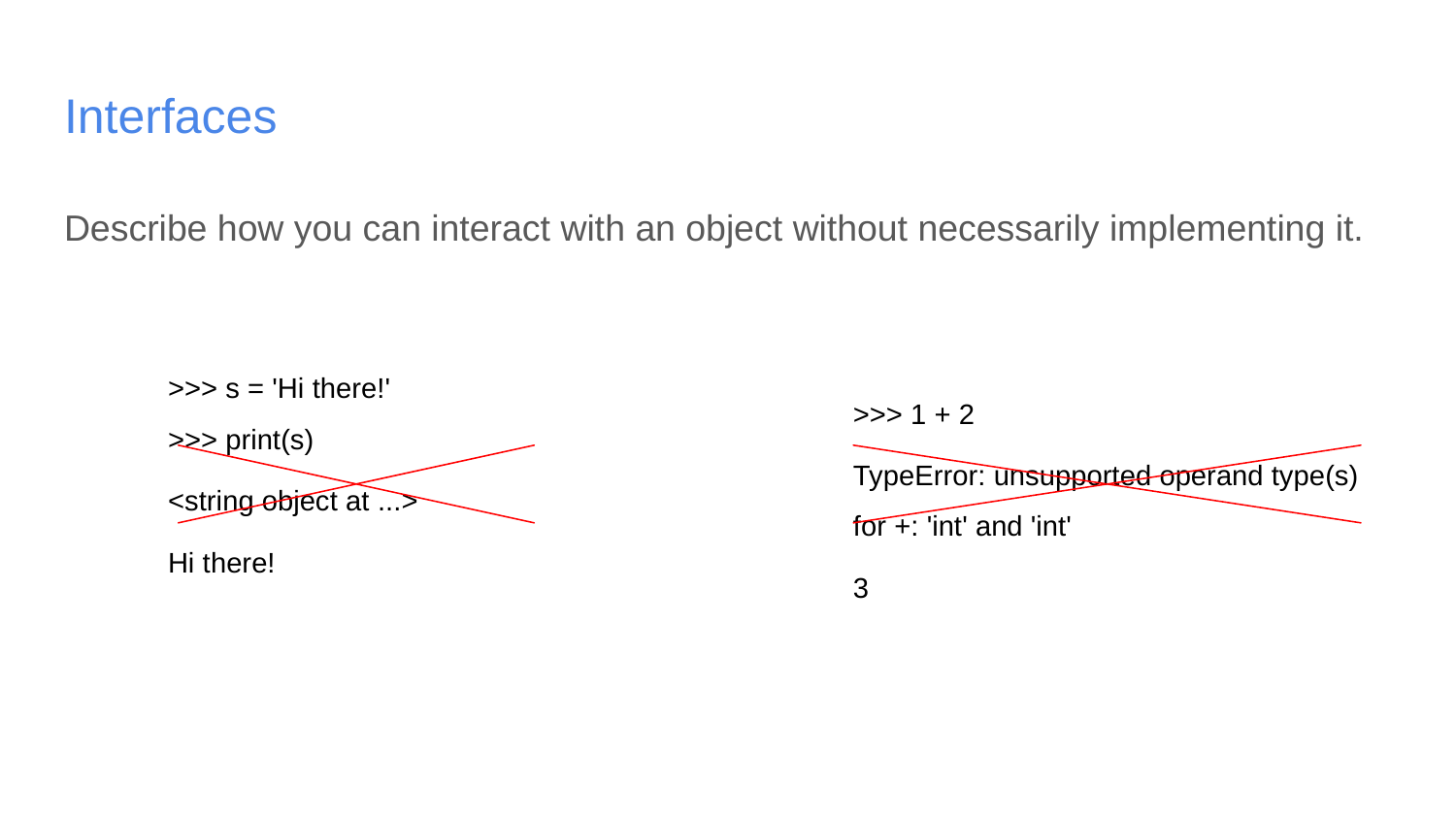

# Interfaces
Describe how you can interact with an object without necessarily implementing it.

>>> s = 'Hi there!'
>>> print(s)

>>> 1 + 2

TypeError: unsupported operand type(s) for +: 'int' and 'int'

<string object at ...>
Hi there!
3